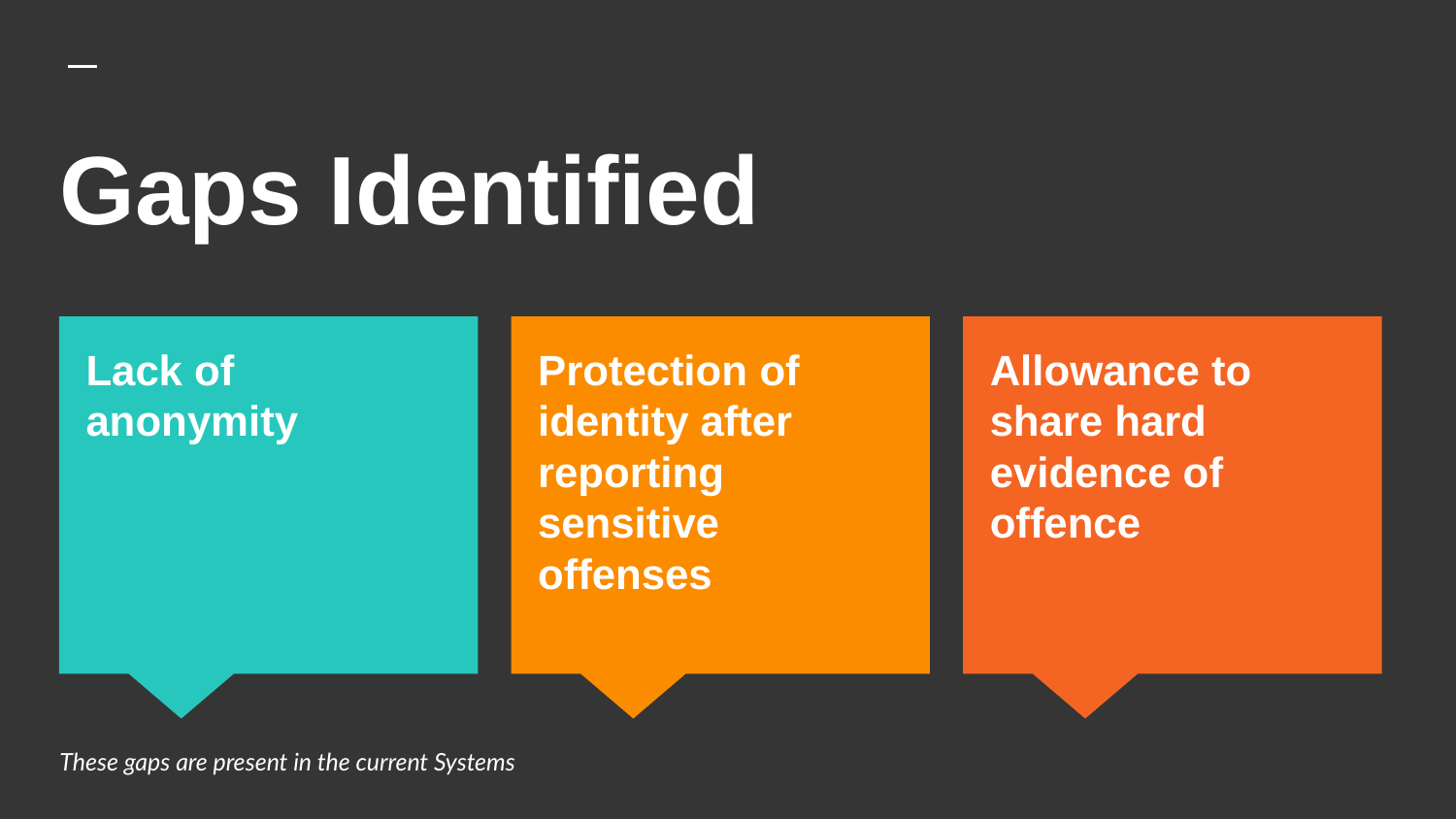

# Gaps Identified

Lack of anonymity

Protection of identity after reporting sensitive offenses

Allowance to share hard evidence of offence

These gaps are present in the current Systems